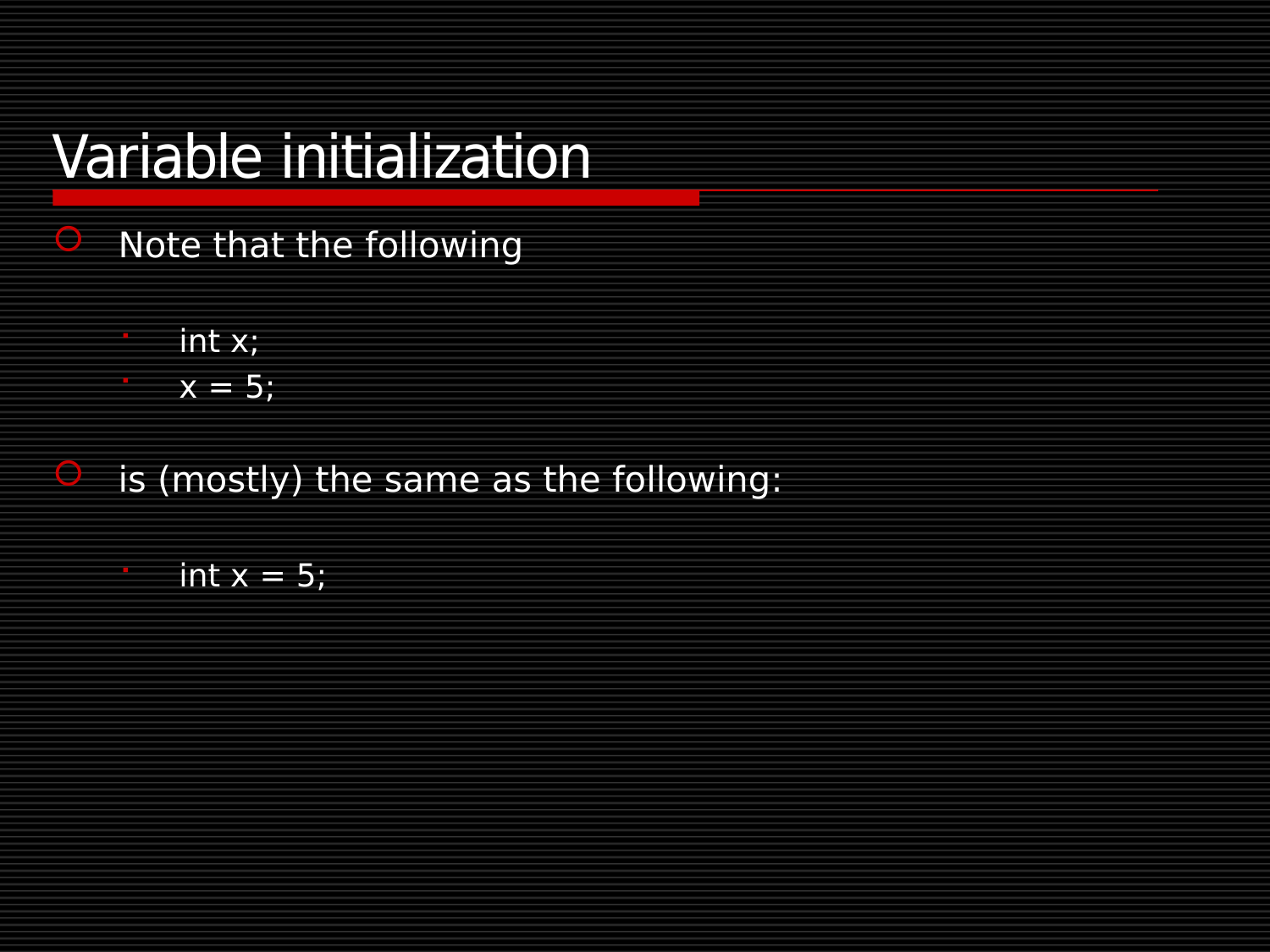

# Variable initialization
Note that the following

int x;
x = 5;

is (mostly) the same as the following:

int x = 5;
24